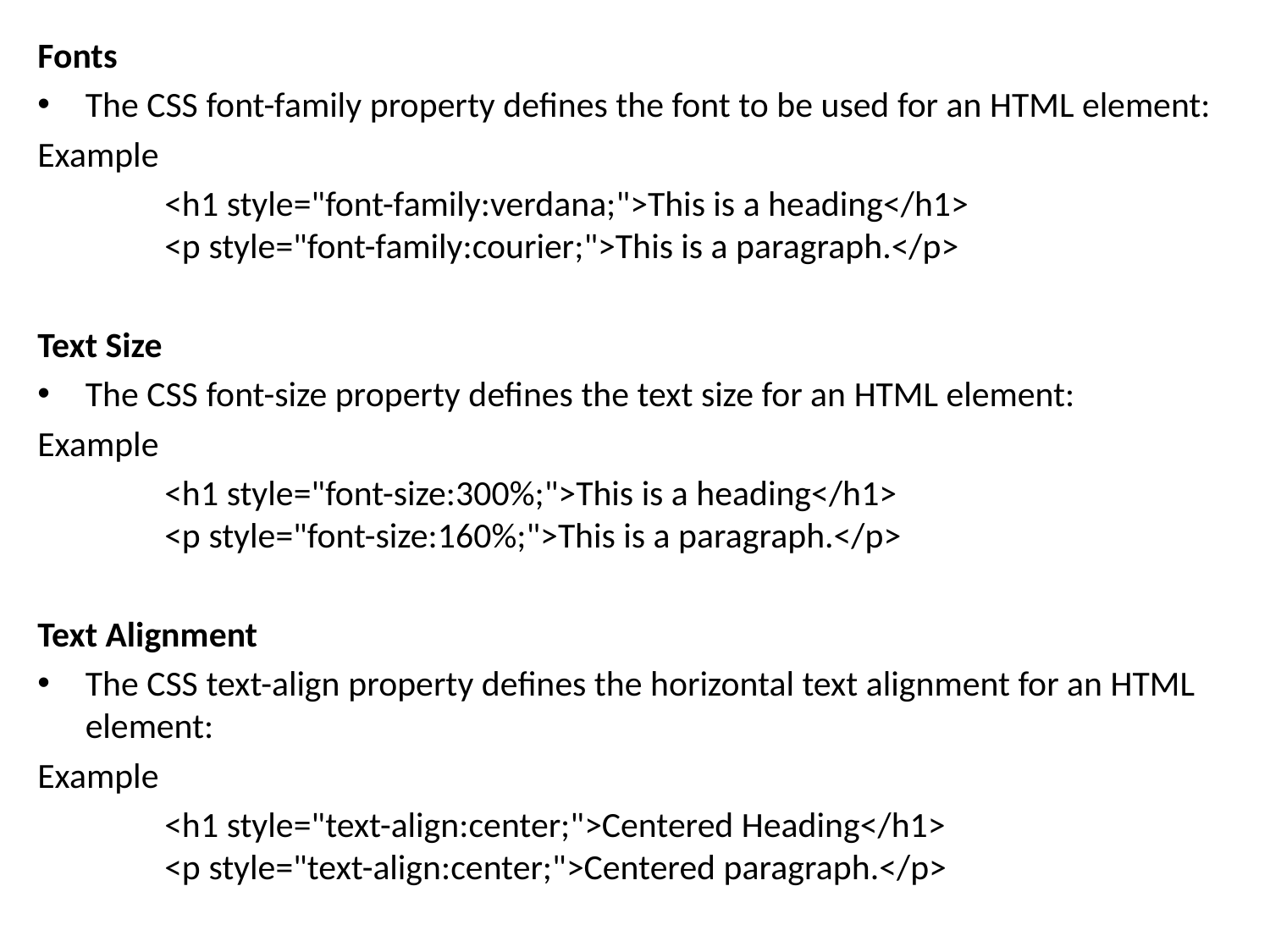

Fonts
The CSS font-family property defines the font to be used for an HTML element:
Example
	<h1 style="font-family:verdana;">This is a heading</h1>
	<p style="font-family:courier;">This is a paragraph.</p>

Text Size
The CSS font-size property defines the text size for an HTML element:
Example
	<h1 style="font-size:300%;">This is a heading</h1>
	<p style="font-size:160%;">This is a paragraph.</p>

Text Alignment
The CSS text-align property defines the horizontal text alignment for an HTML element:
Example
	<h1 style="text-align:center;">Centered Heading</h1>
	<p style="text-align:center;">Centered paragraph.</p>